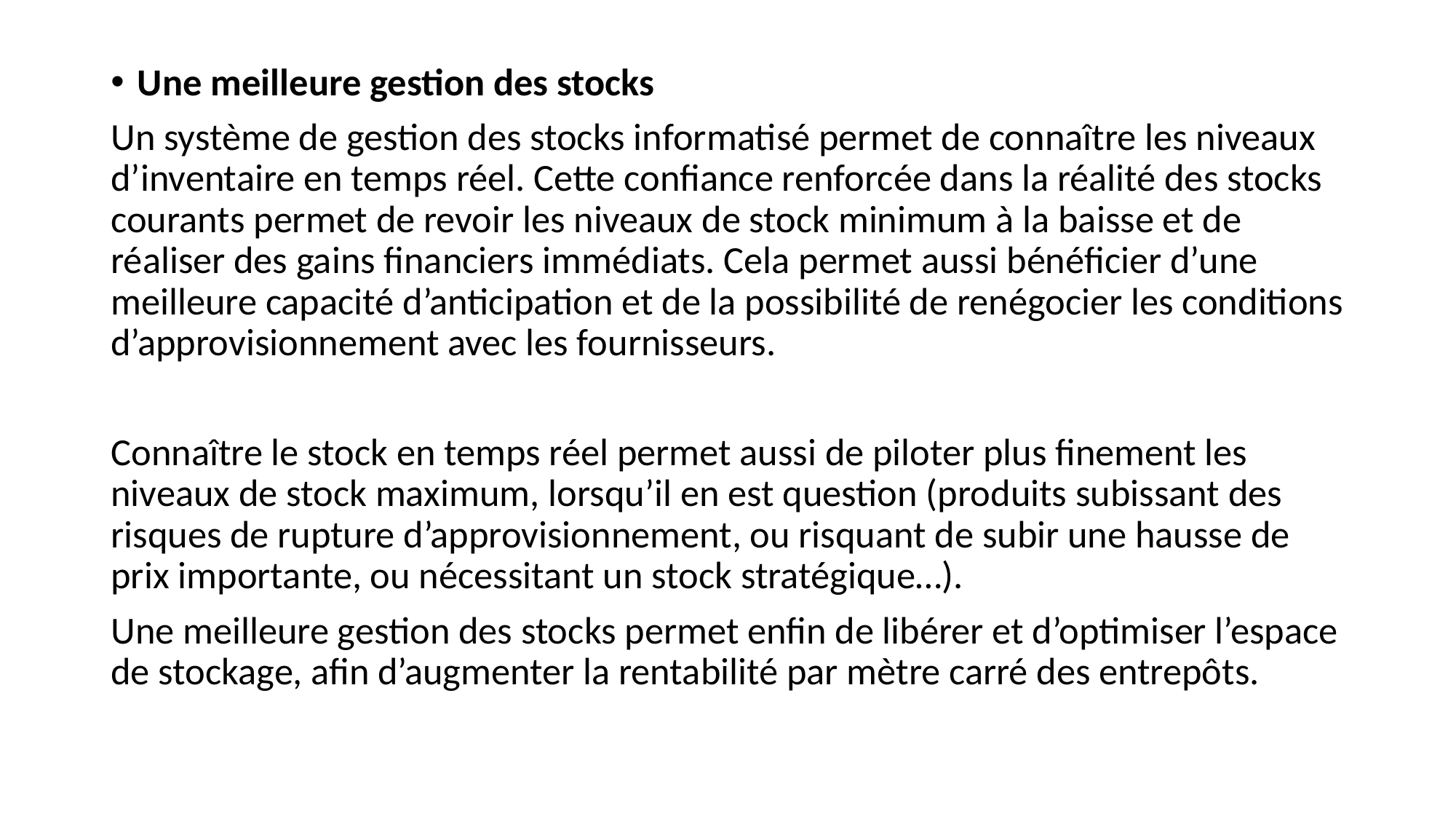

Une meilleure gestion des stocks
Un système de gestion des stocks informatisé permet de connaître les niveaux d’inventaire en temps réel. Cette confiance renforcée dans la réalité des stocks courants permet de revoir les niveaux de stock minimum à la baisse et de réaliser des gains financiers immédiats. Cela permet aussi bénéficier d’une meilleure capacité d’anticipation et de la possibilité de renégocier les conditions d’approvisionnement avec les fournisseurs.

Connaître le stock en temps réel permet aussi de piloter plus finement les niveaux de stock maximum, lorsqu’il en est question (produits subissant des risques de rupture d’approvisionnement, ou risquant de subir une hausse de prix importante, ou nécessitant un stock stratégique…).
Une meilleure gestion des stocks permet enfin de libérer et d’optimiser l’espace de stockage, afin d’augmenter la rentabilité par mètre carré des entrepôts.